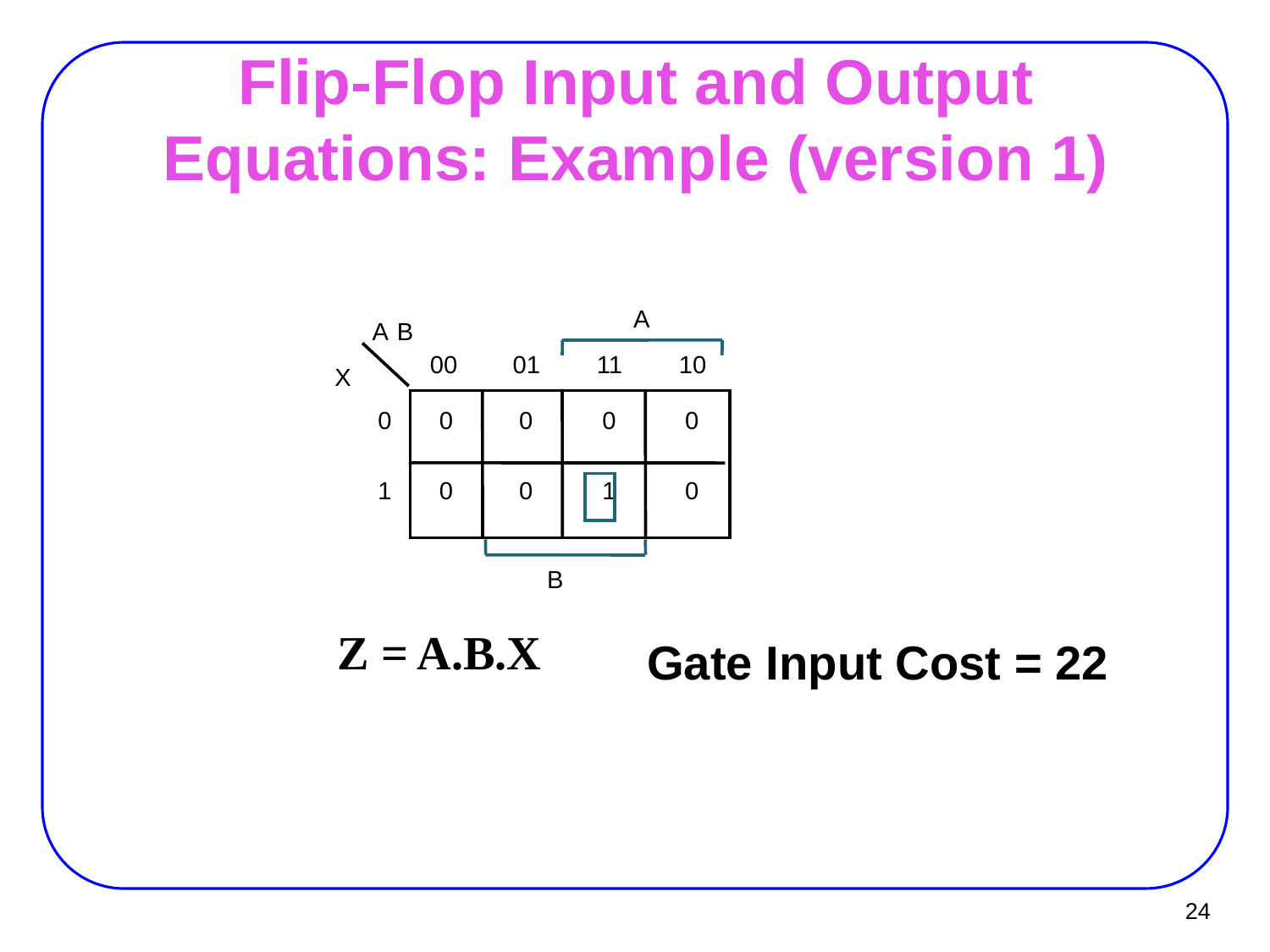

# Flip-Flop Input and Output Equations: Example (version 1)
A
A
 B

00
01
11
10
X

0
0
0
0
0

1
0
0
1
0

B
Z = A.B.X
Gate Input Cost = 22
24